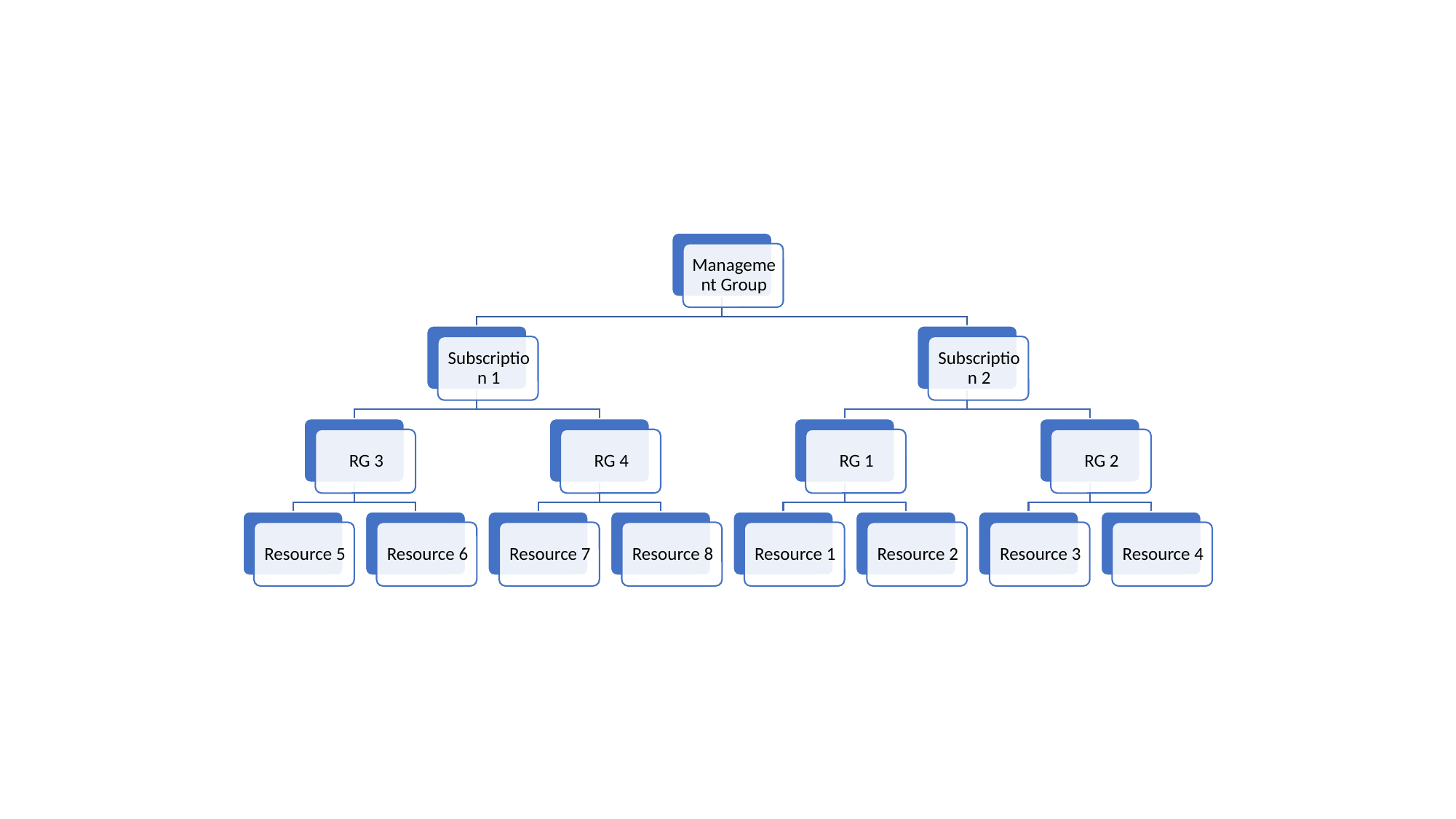

Management Group
Subscription 1
RG 3
Resource 5
Resource 6
RG 4
Resource 7
Resource 8
Subscription 2
RG 1
Resource 1
Resource 2
RG 2
Resource 3
Resource 4